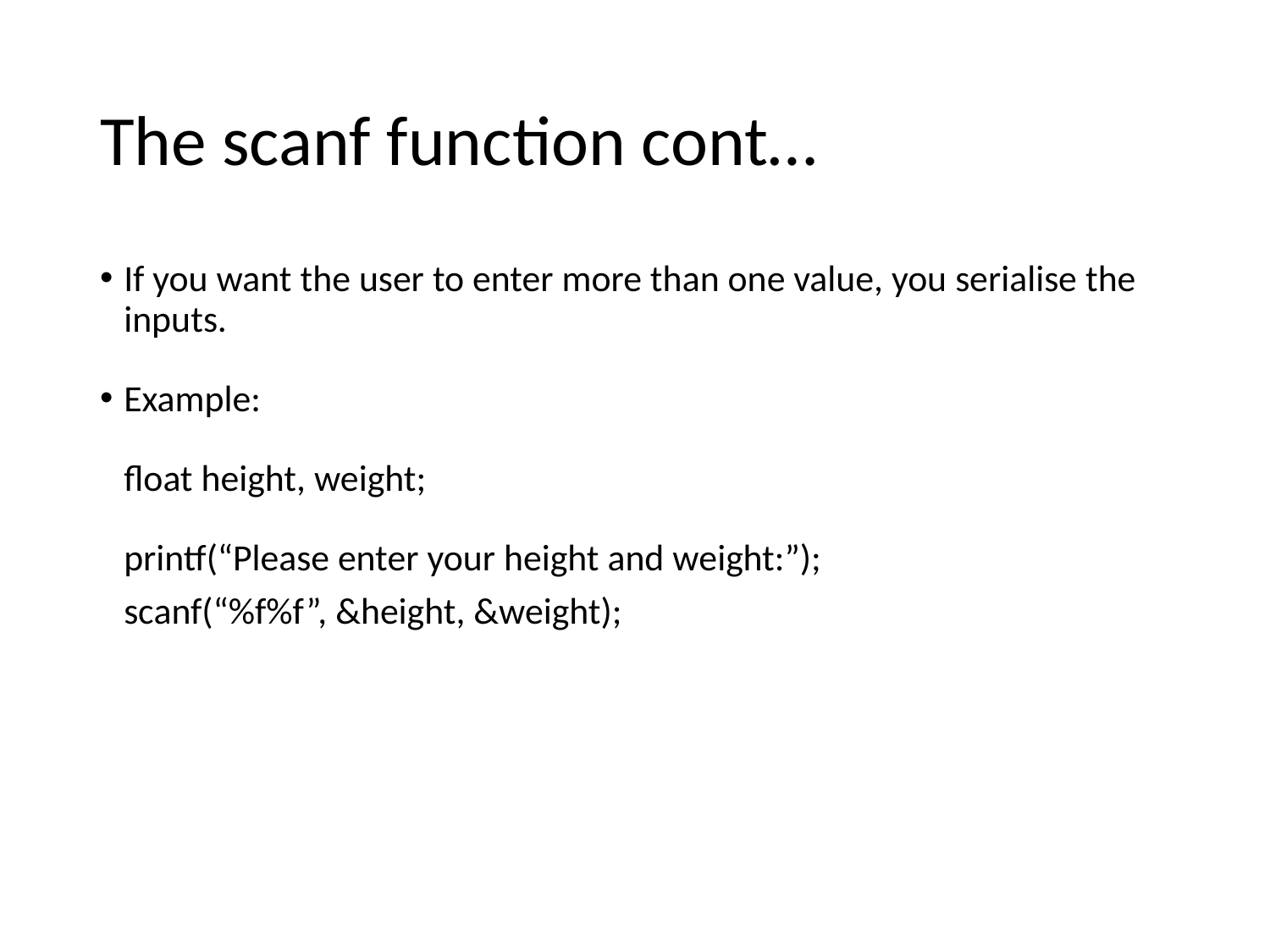

# The scanf function cont…
If you want the user to enter more than one value, you serialise the inputs.

Example:

	float height, weight;

	printf(“Please enter your height and weight:”);
	scanf(“%f%f”, &height, &weight);